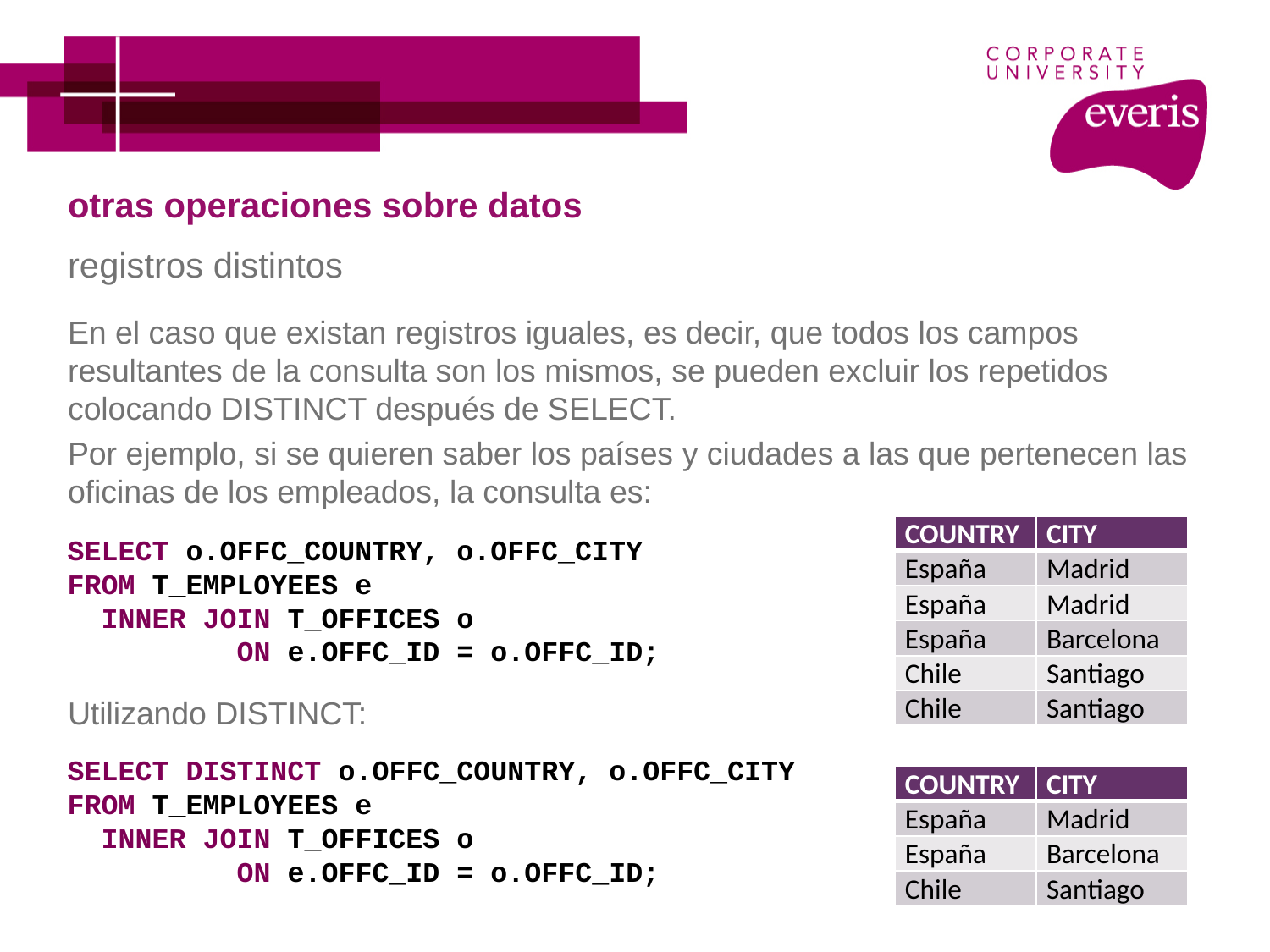

# otras operaciones sobre datos
registros distintos
En el caso que existan registros iguales, es decir, que todos los campos resultantes de la consulta son los mismos, se pueden excluir los repetidos colocando DISTINCT después de SELECT.
Por ejemplo, si se quieren saber los países y ciudades a las que pertenecen las oficinas de los empleados, la consulta es:

Utilizando DISTINCT:
| COUNTRY | CITY |
| --- | --- |
| España | Madrid |
| España | Madrid |
| España | Barcelona |
| Chile | Santiago |
| Chile | Santiago |
SELECT o.OFFC_COUNTRY, o.OFFC_CITY
FROM T_EMPLOYEES e
  INNER JOIN T_OFFICES o
          ON e.OFFC_ID = o.OFFC_ID;
SELECT DISTINCT o.OFFC_COUNTRY, o.OFFC_CITY
FROM T_EMPLOYEES e
  INNER JOIN T_OFFICES o
          ON e.OFFC_ID = o.OFFC_ID;
| COUNTRY | CITY |
| --- | --- |
| España | Madrid |
| España | Barcelona |
| Chile | Santiago |